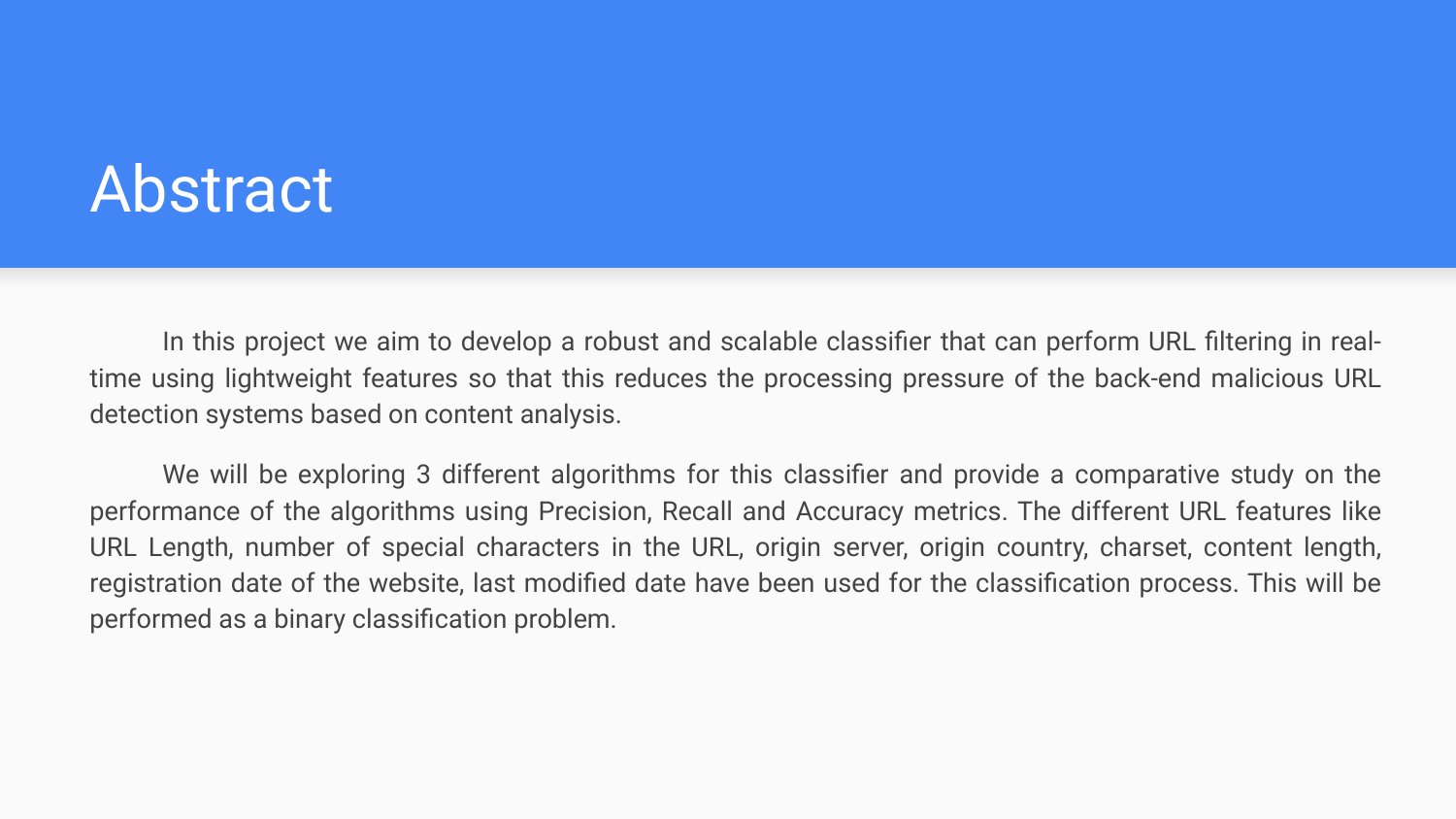

# Abstract
In this project we aim to develop a robust and scalable classifier that can perform URL filtering in real-time using lightweight features so that this reduces the processing pressure of the back-end malicious URL detection systems based on content analysis.
We will be exploring 3 different algorithms for this classifier and provide a comparative study on the performance of the algorithms using Precision, Recall and Accuracy metrics. The different URL features like URL Length, number of special characters in the URL, origin server, origin country, charset, content length, registration date of the website, last modified date have been used for the classification process. This will be performed as a binary classification problem.